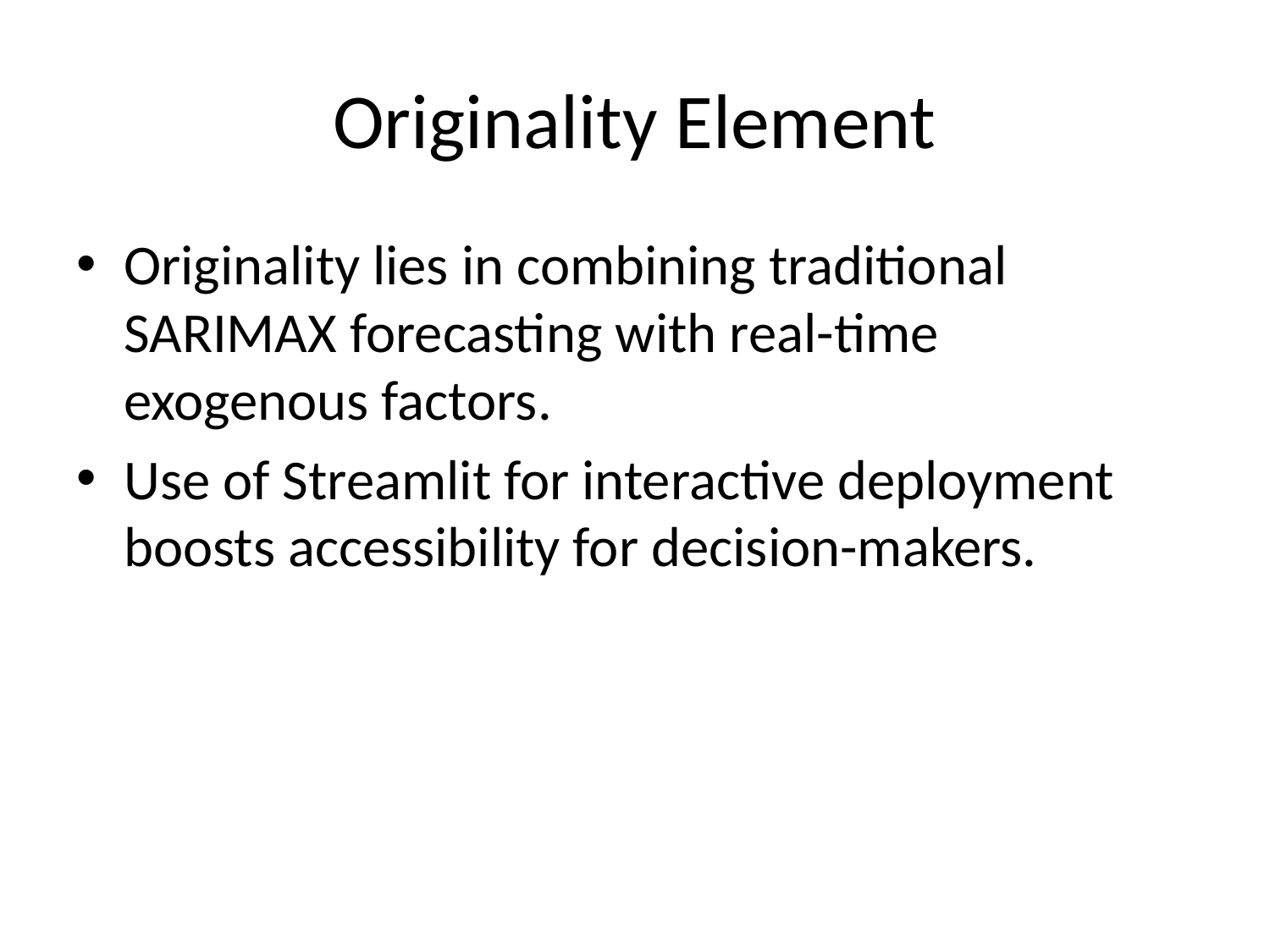

# Originality Element
Originality lies in combining traditional SARIMAX forecasting with real-time exogenous factors.
Use of Streamlit for interactive deployment boosts accessibility for decision-makers.